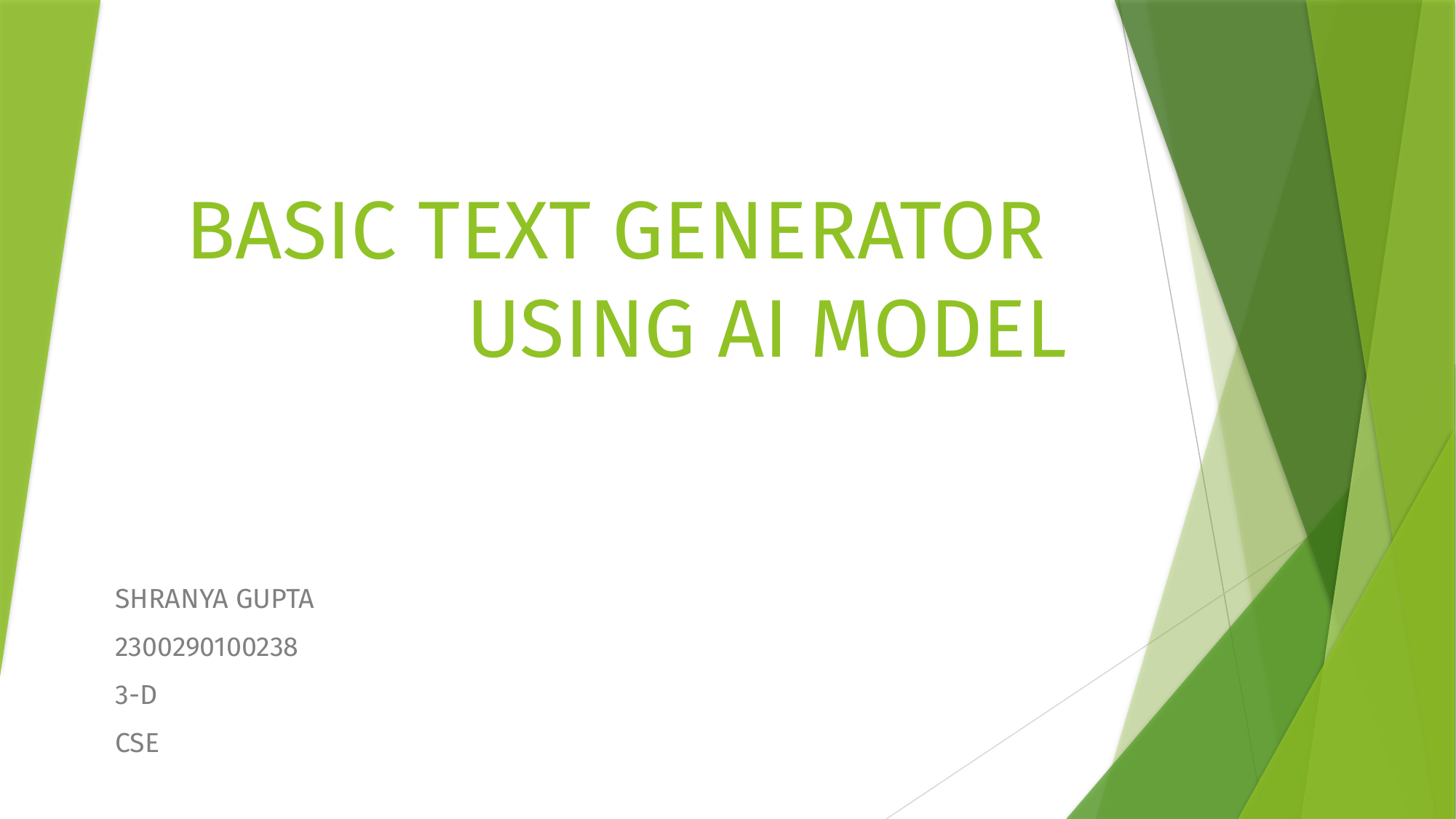

# BASIC TEXT GENERATOR USING AI MODEL
SHRANYA GUPTA
2300290100238
3-D
CSE